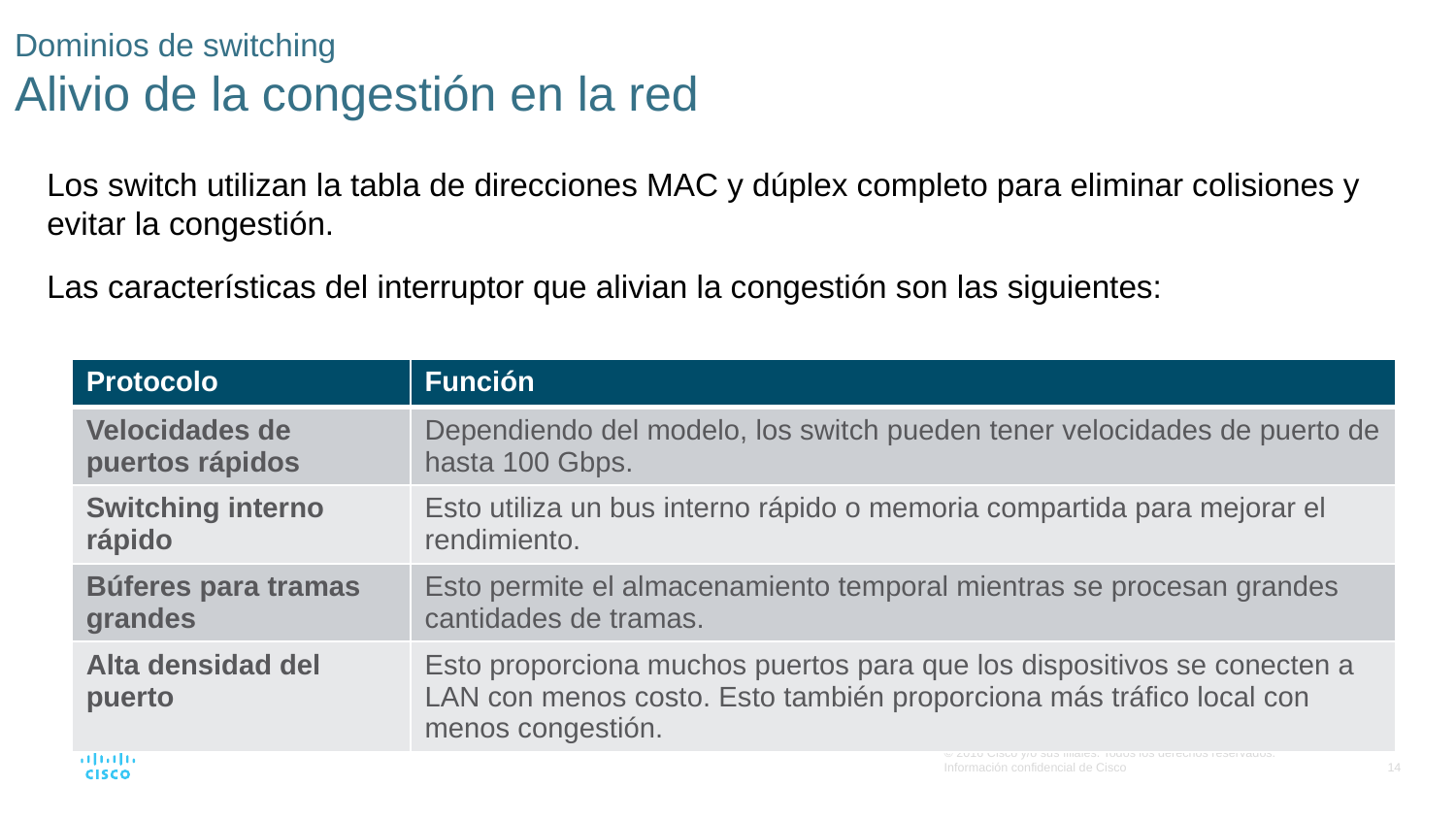

# Dominios de switching Alivio de la congestión en la red
Los switch utilizan la tabla de direcciones MAC y dúplex completo para eliminar colisiones y evitar la congestión.
Las características del interruptor que alivian la congestión son las siguientes:

| Protocolo | Función |
| --- | --- |
| Velocidades de puertos rápidos | Dependiendo del modelo, los switch pueden tener velocidades de puerto de hasta 100 Gbps. |
| Switching interno rápido | Esto utiliza un bus interno rápido o memoria compartida para mejorar el rendimiento. |
| Búferes para tramas grandes | Esto permite el almacenamiento temporal mientras se procesan grandes cantidades de tramas. |
| Alta densidad del puerto | Esto proporciona muchos puertos para que los dispositivos se conecten a LAN con menos costo. Esto también proporciona más tráfico local con menos congestión. |